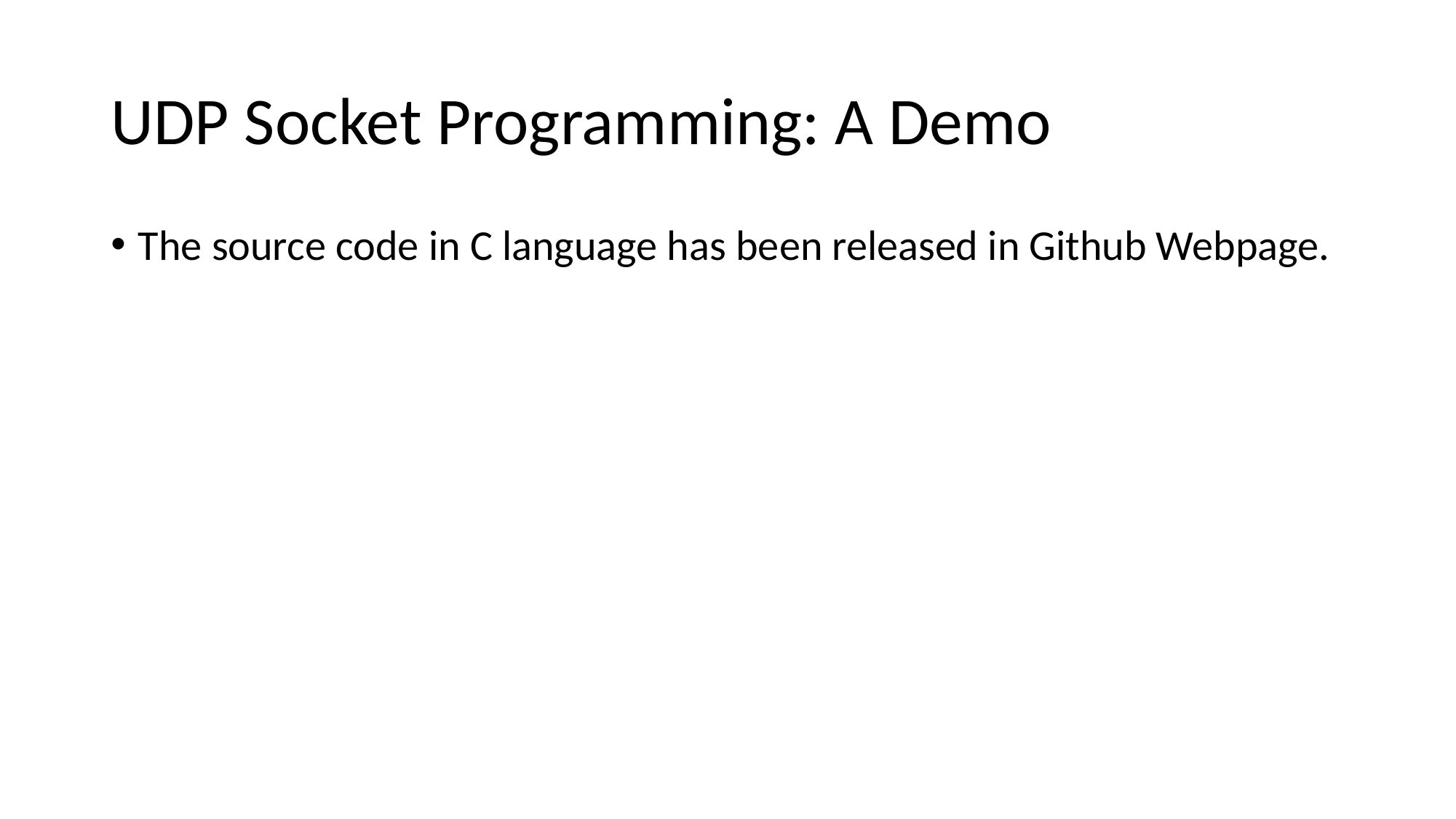

# UDP Socket Programming: A Demo
The source code in C language has been released in Github Webpage.